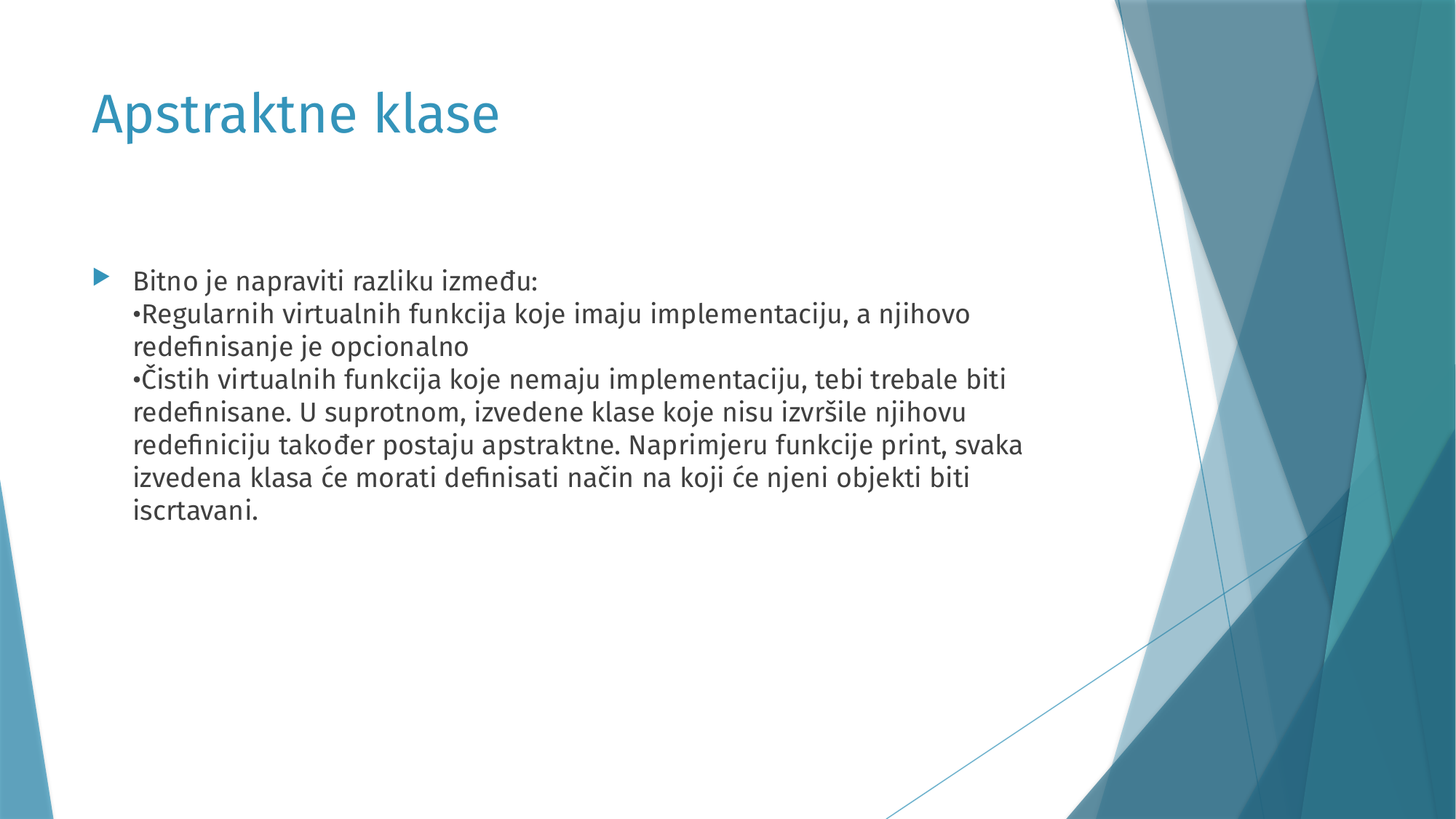

# Apstraktne klase
Bitno je napraviti razliku između:
•Regularnih virtualnih funkcija koje imaju implementaciju, a njihovo redefinisanje je opcionalno
•Čistih virtualnih funkcija koje nemaju implementaciju, tebi trebale biti redefinisane. U suprotnom, izvedene klase koje nisu izvršile njihovu redefiniciju također postaju apstraktne. Naprimjeru funkcije print, svaka izvedena klasa će morati definisati način na koji će njeni objekti biti iscrtavani.